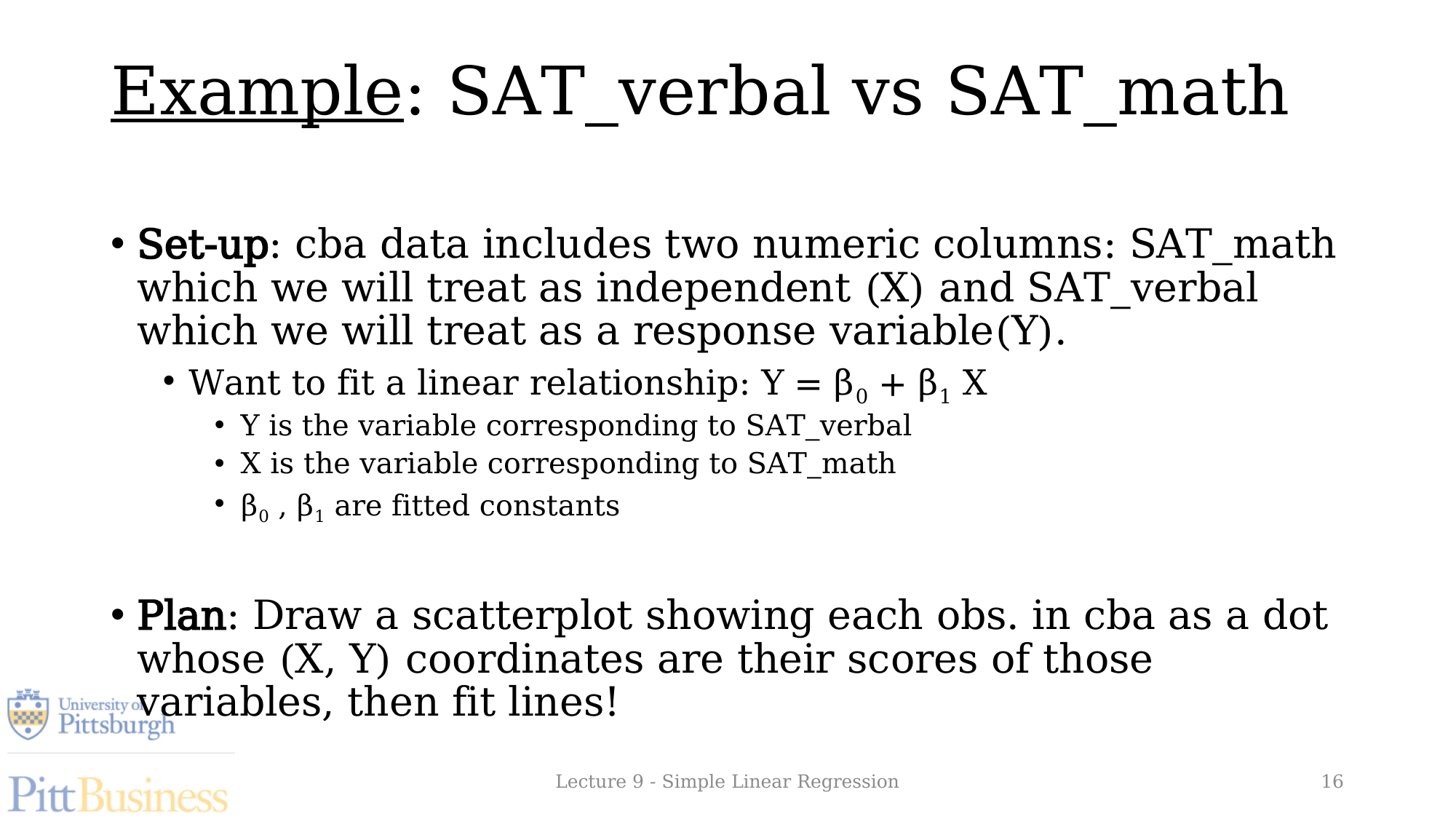

# Example: SAT_verbal vs SAT_math
Set-up: cba data includes two numeric columns: SAT_math which we will treat as independent (X) and SAT_verbal which we will treat as a response variable(Y).
Want to fit a linear relationship: Y = β0 + β1 X
Y is the variable corresponding to SAT_verbal
X is the variable corresponding to SAT_math
β0 , β1 are fitted constants

Plan: Draw a scatterplot showing each obs. in cba as a dot whose (X, Y) coordinates are their scores of those variables, then fit lines!
Lecture 9 - Simple Linear Regression
16